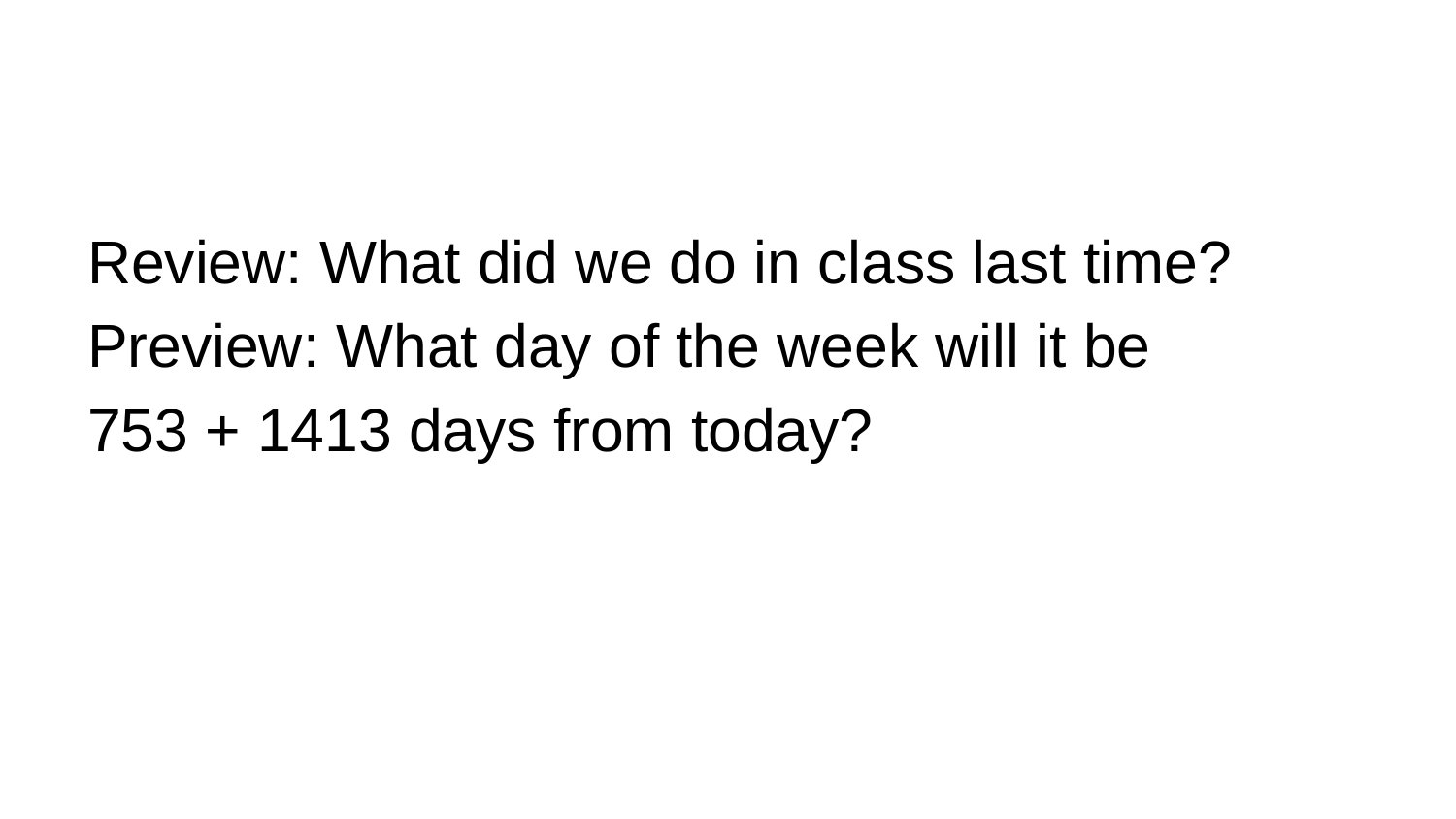

#
Review: What did we do in class last time?
Preview: What day of the week will it be
753 + 1413 days from today?